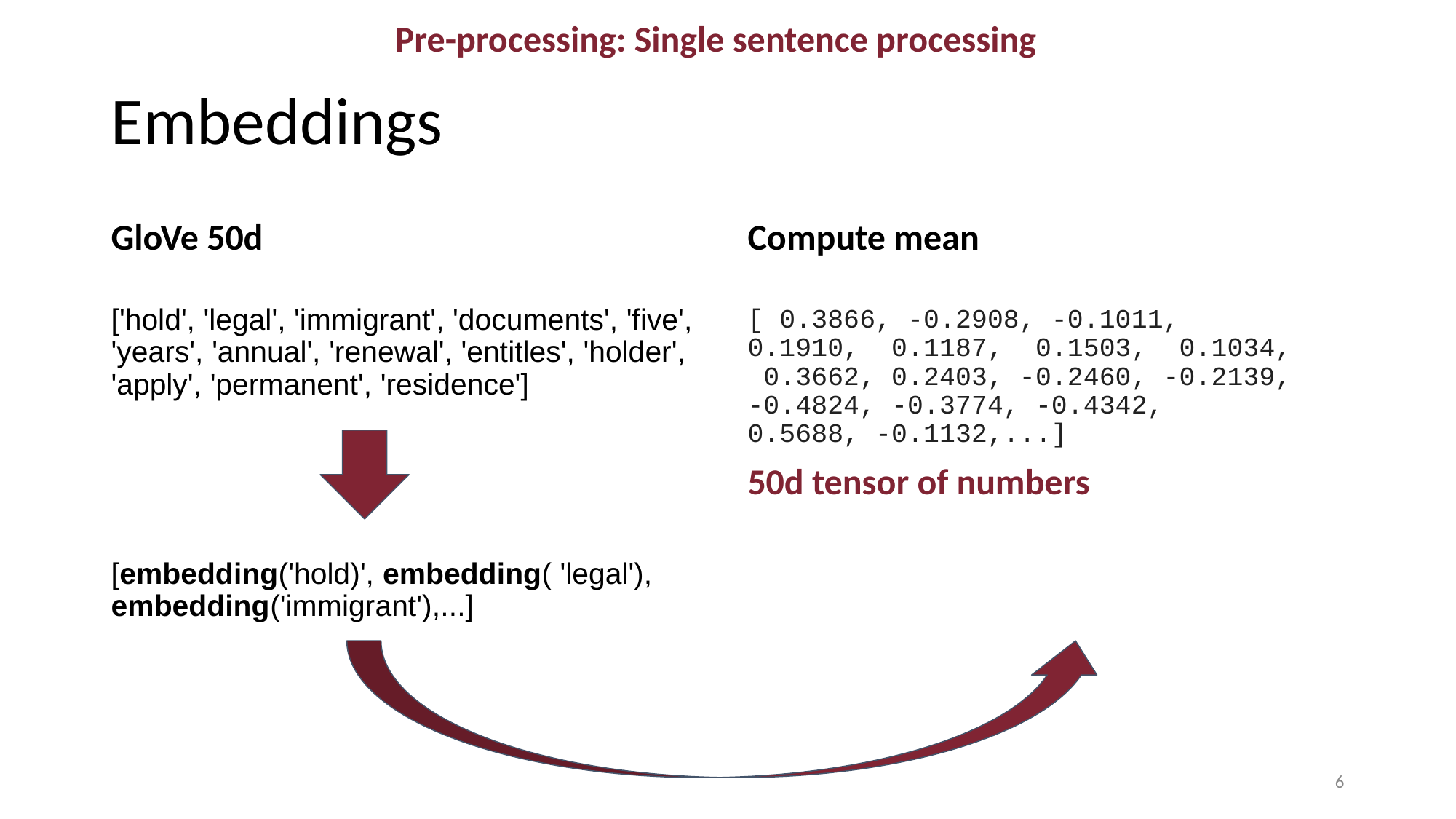

Pre-processing: Single sentence processing
# Embeddings
Compute mean
GloVe 50d
['hold', 'legal', 'immigrant', 'documents', 'five', 'years', 'annual', 'renewal', 'entitles', 'holder', 'apply', 'permanent', 'residence']

[embedding('hold)', embedding( 'legal'), embedding('immigrant'),...]
[ 0.3866, -0.2908, -0.1011,  0.1910,  0.1187,  0.1503,  0.1034,  0.3662, 0.2403, -0.2460, -0.2139, -0.4824, -0.3774, -0.4342,  0.5688, -0.1132,...]
50d tensor of numbers

6